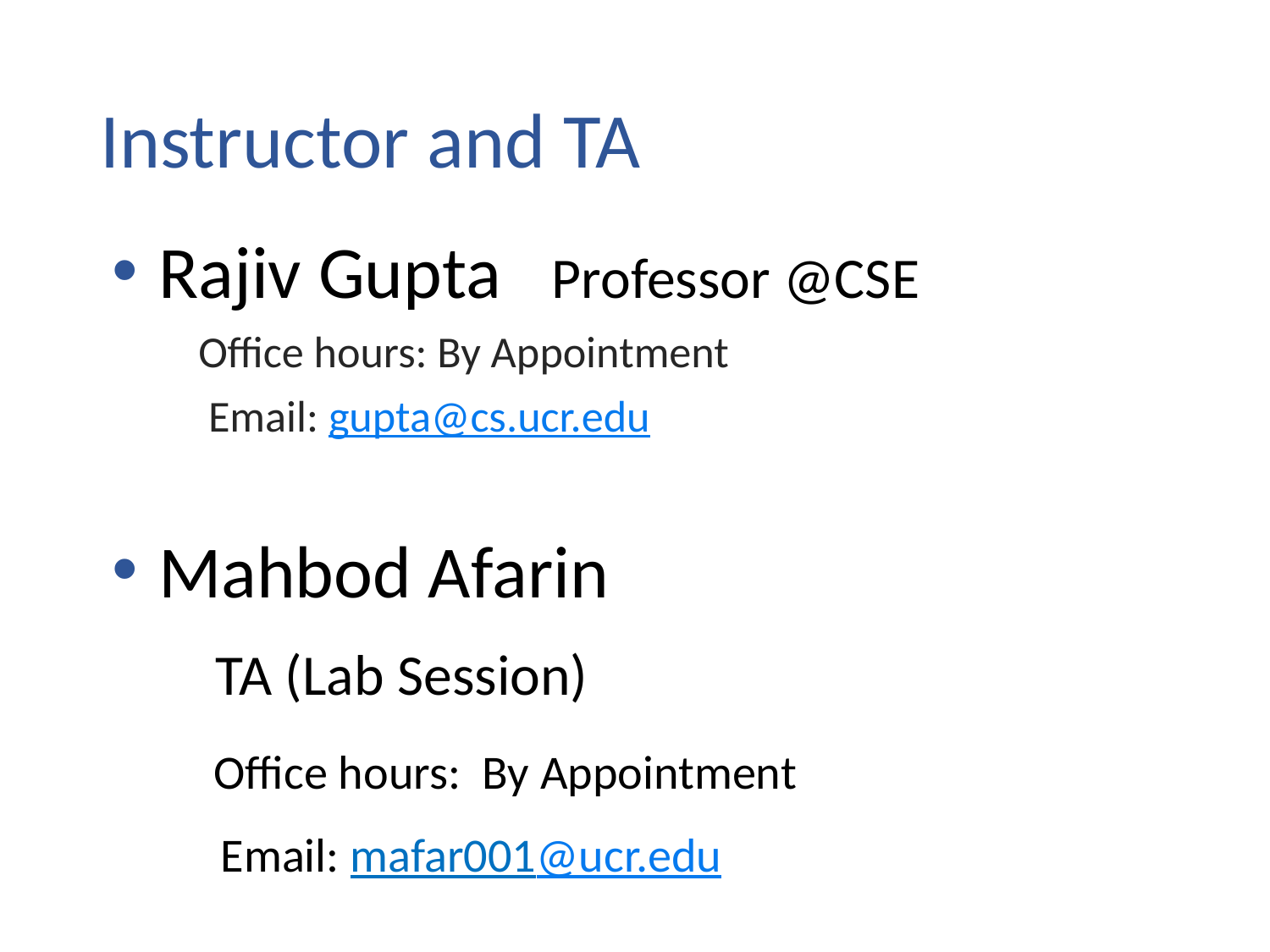

# Instructor and TA
 Rajiv Gupta   Professor @CSE
         Office hours: By Appointment
          Email: gupta@cs.ucr.edu

 Mahbod Afarin
        TA (Lab Session)
        Office hours:  By Appointment
          Email: mafar001@ucr.edu